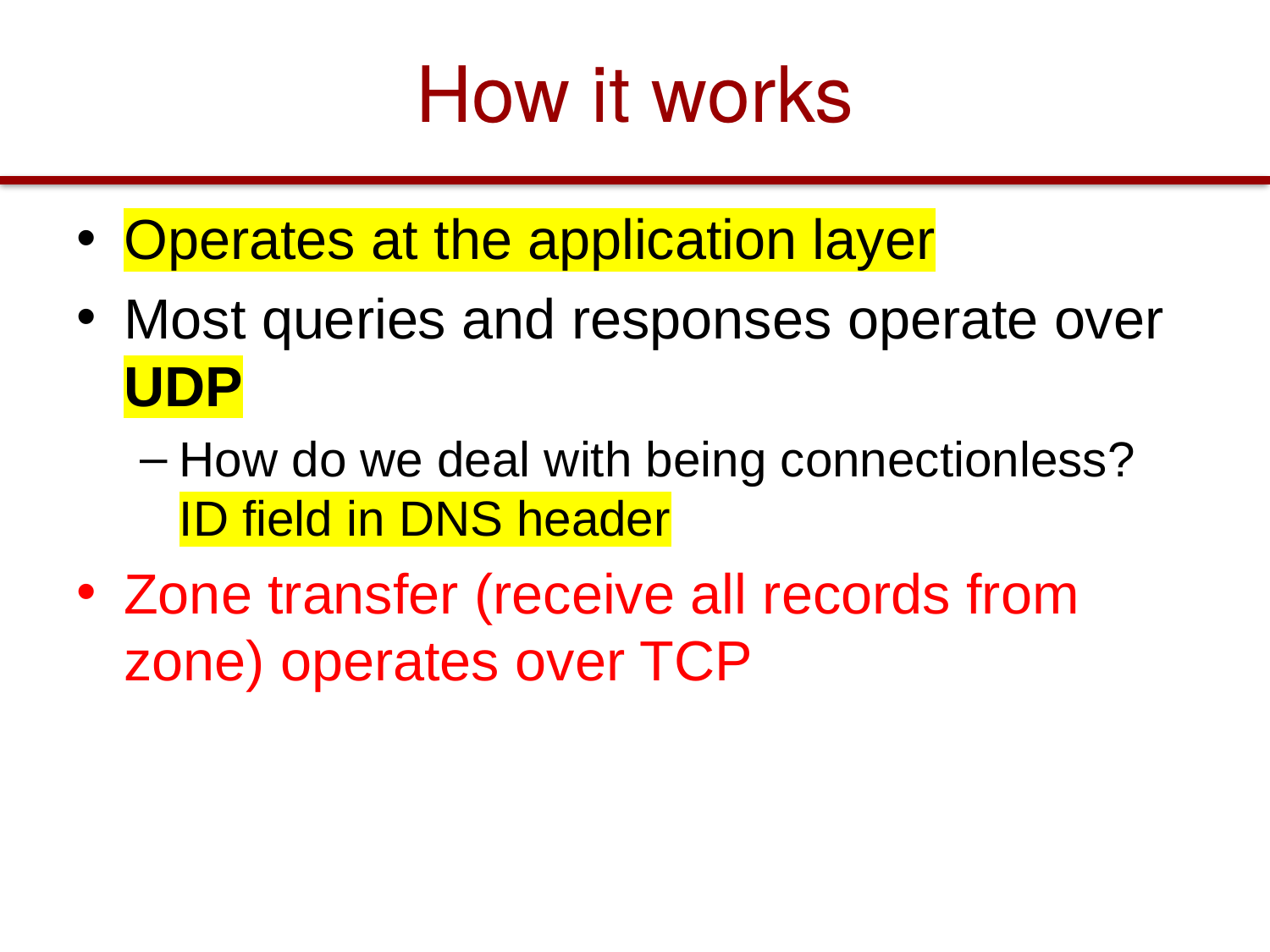

# How it works
Operates at the application layer
Most queries and responses operate over UDP
How do we deal with being connectionless? ID field in DNS header
Zone transfer (receive all records from zone) operates over TCP